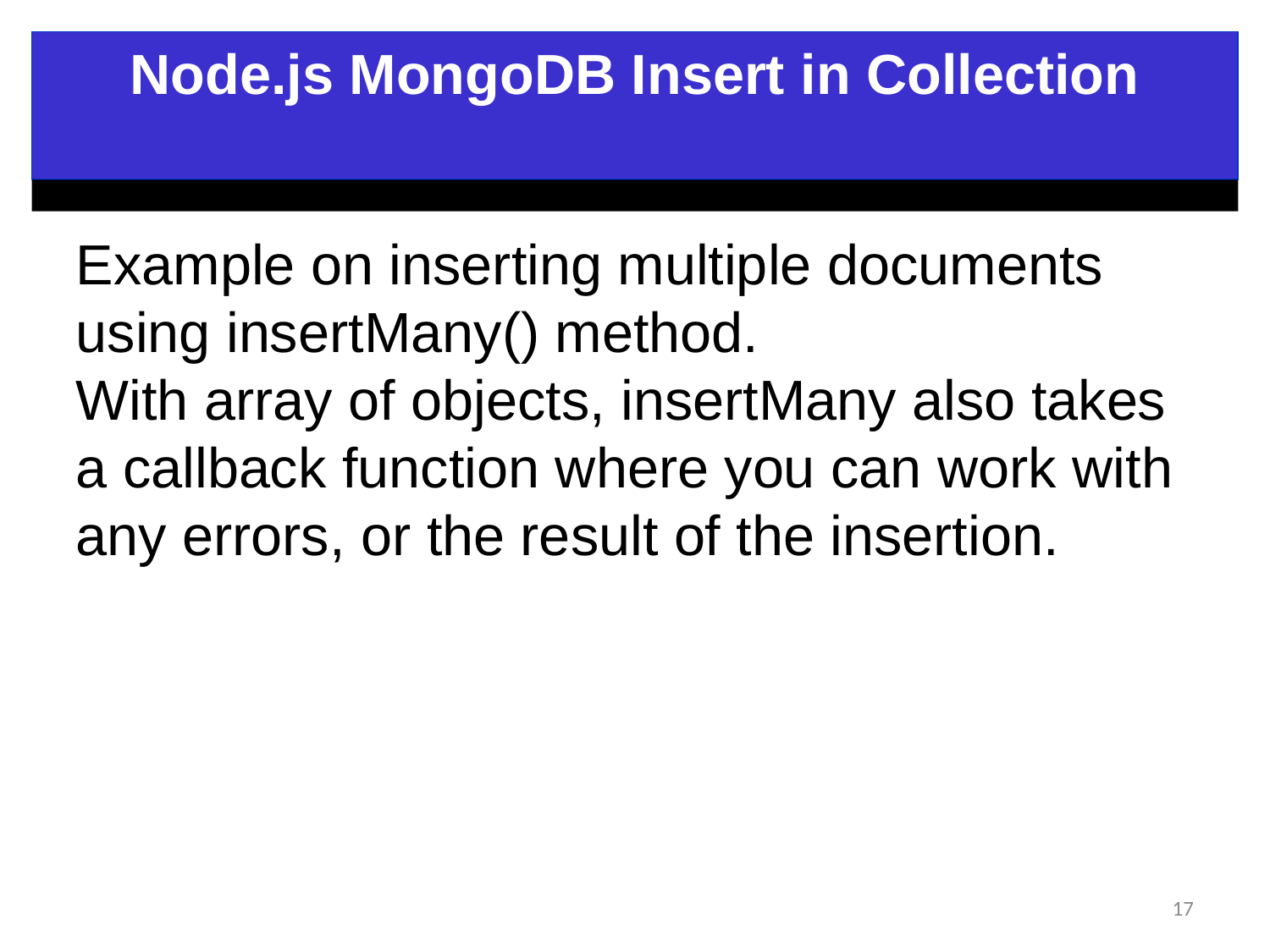

Node.js MongoDB Insert in Collection

Example on inserting multiple documents using insertMany() method.
With array of objects, insertMany also takes a callback function where you can work with any errors, or the result of the insertion.

17